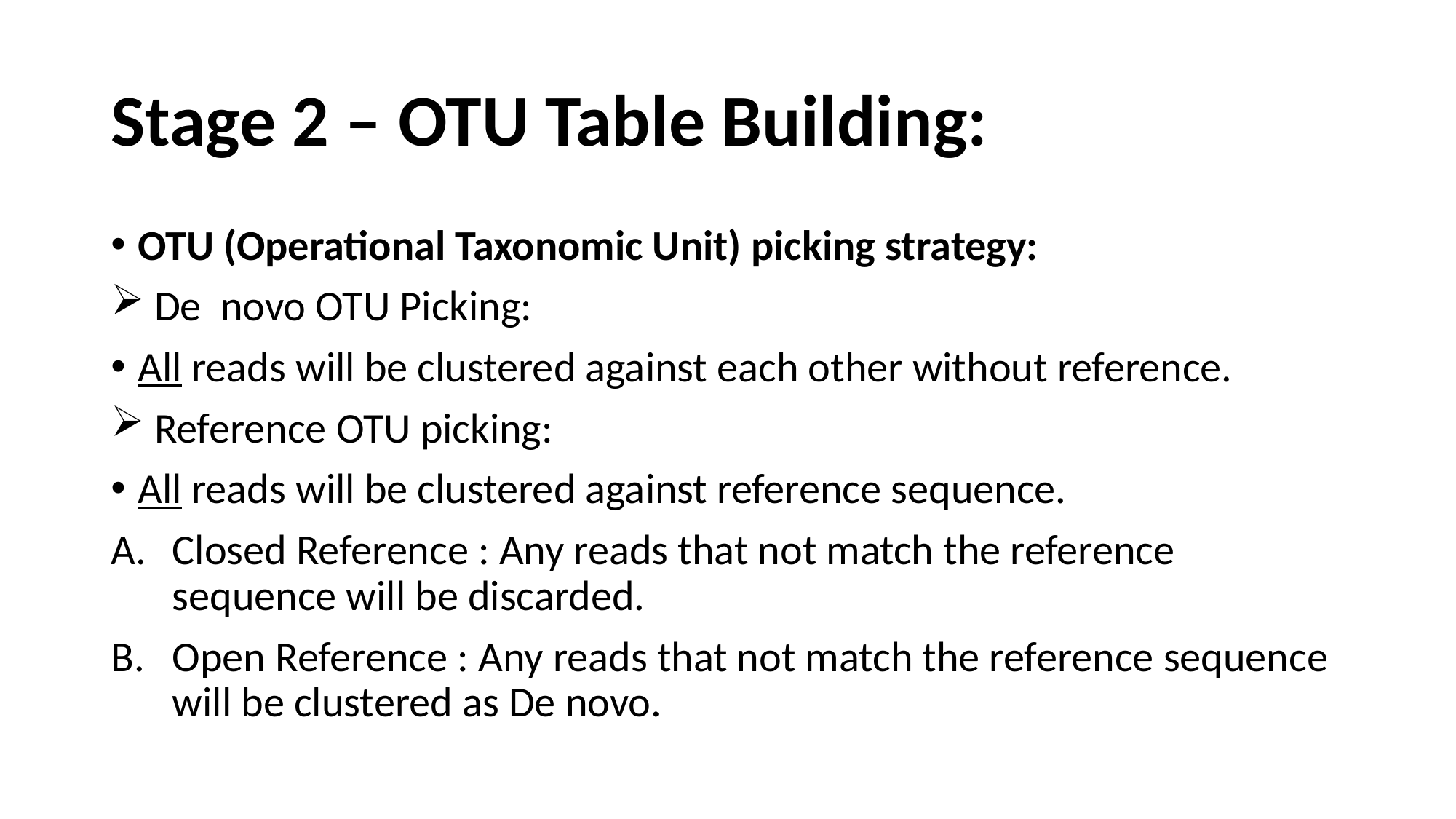

# Stage 2 – OTU Table Building:
OTU (Operational Taxonomic Unit) picking strategy:
 De  novo OTU Picking:
All reads will be clustered against each other without reference.
 Reference OTU picking:
All reads will be clustered against reference sequence.
Closed Reference : Any reads that not match the reference sequence will be discarded.
Open Reference : Any reads that not match the reference sequence will be clustered as De novo.